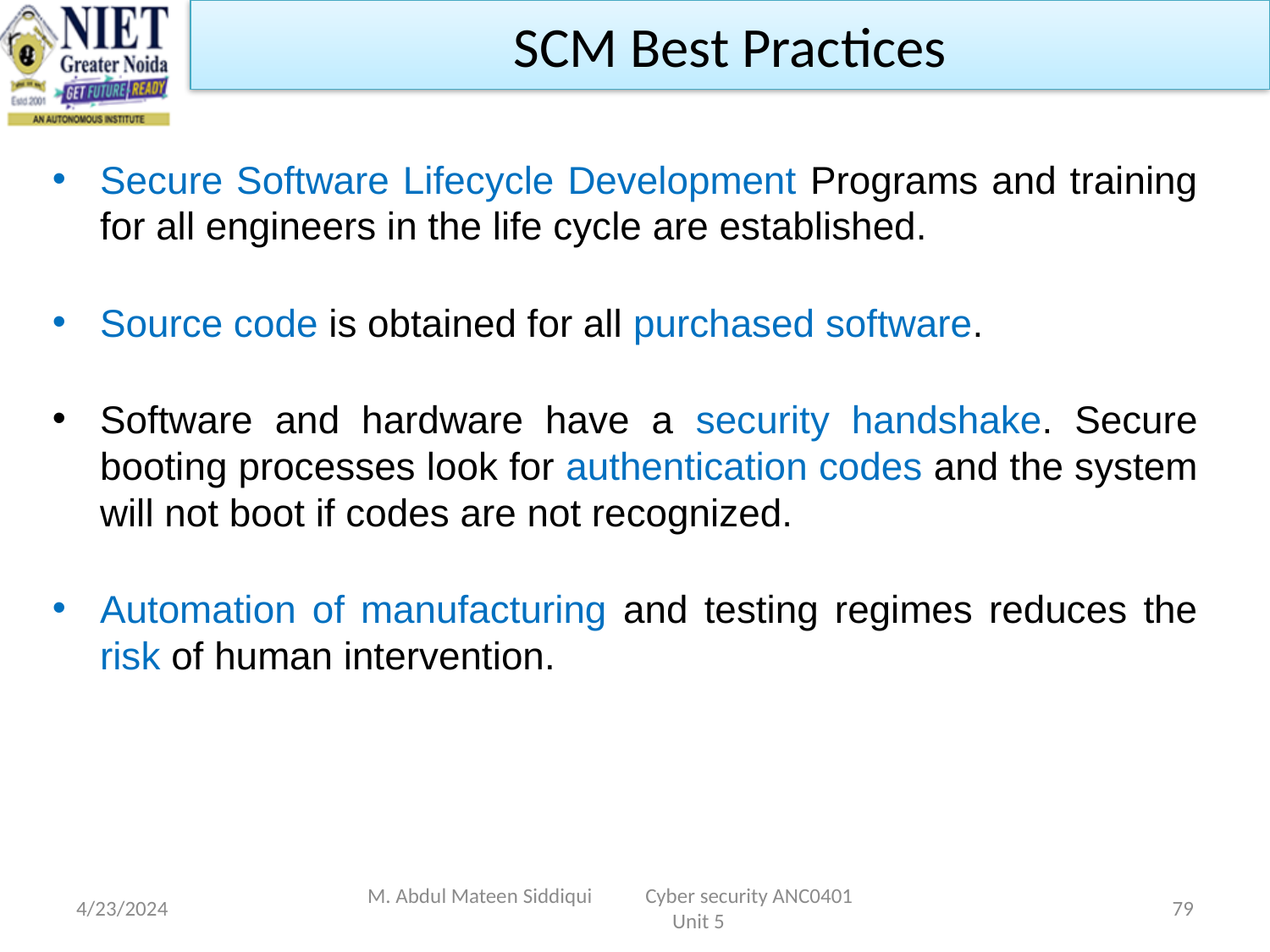

SCM Best Practices
Secure Software Lifecycle Development Programs and training for all engineers in the life cycle are established.
Source code is obtained for all purchased software.
Software and hardware have a security handshake. Secure booting processes look for authentication codes and the system will not boot if codes are not recognized.
Automation of manufacturing and testing regimes reduces the risk of human intervention.
4/23/2024
M. Abdul Mateen Siddiqui           Cyber security ANC0401                                     Unit 5
79